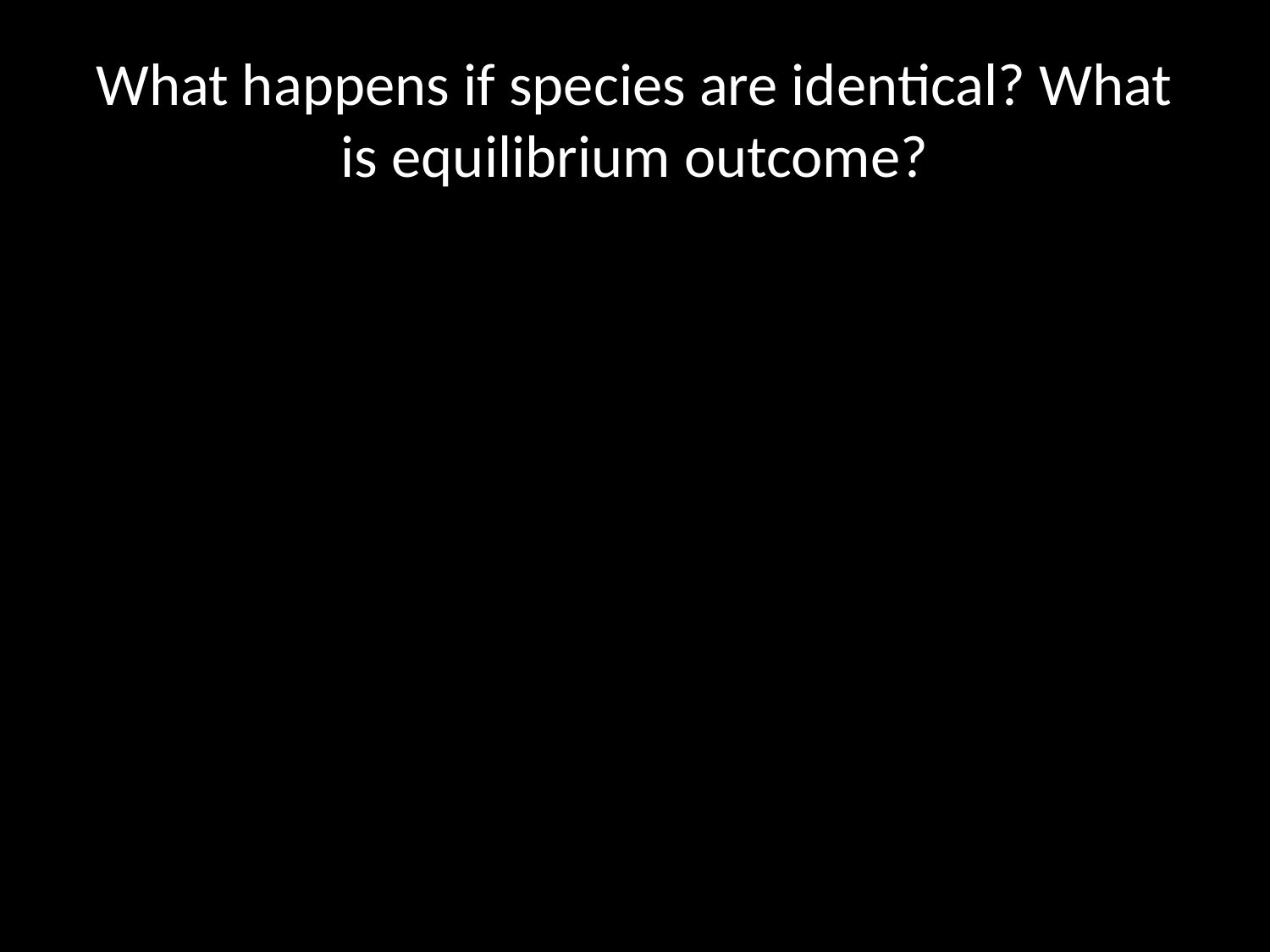

# What happens if species are identical? What is equilibrium outcome?